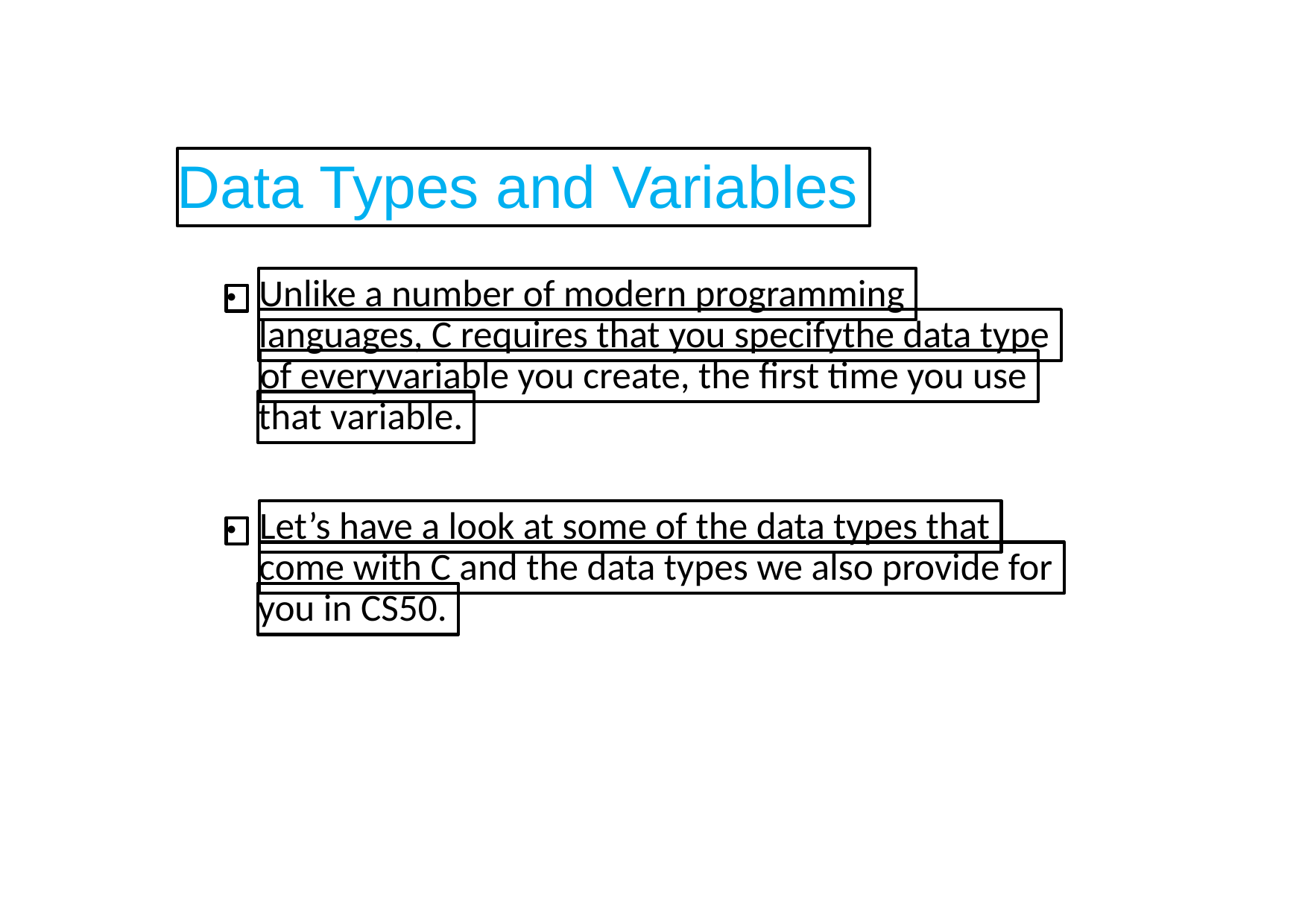

Data Types and Variables
Unlike a number of modern programming
●
languages, C requires that you specifythe data type
of everyvariable you create, the first time you use
that variable.
Let’s have a look at some of the data types that
●
come with C and the data types we also provide for
you in CS50.